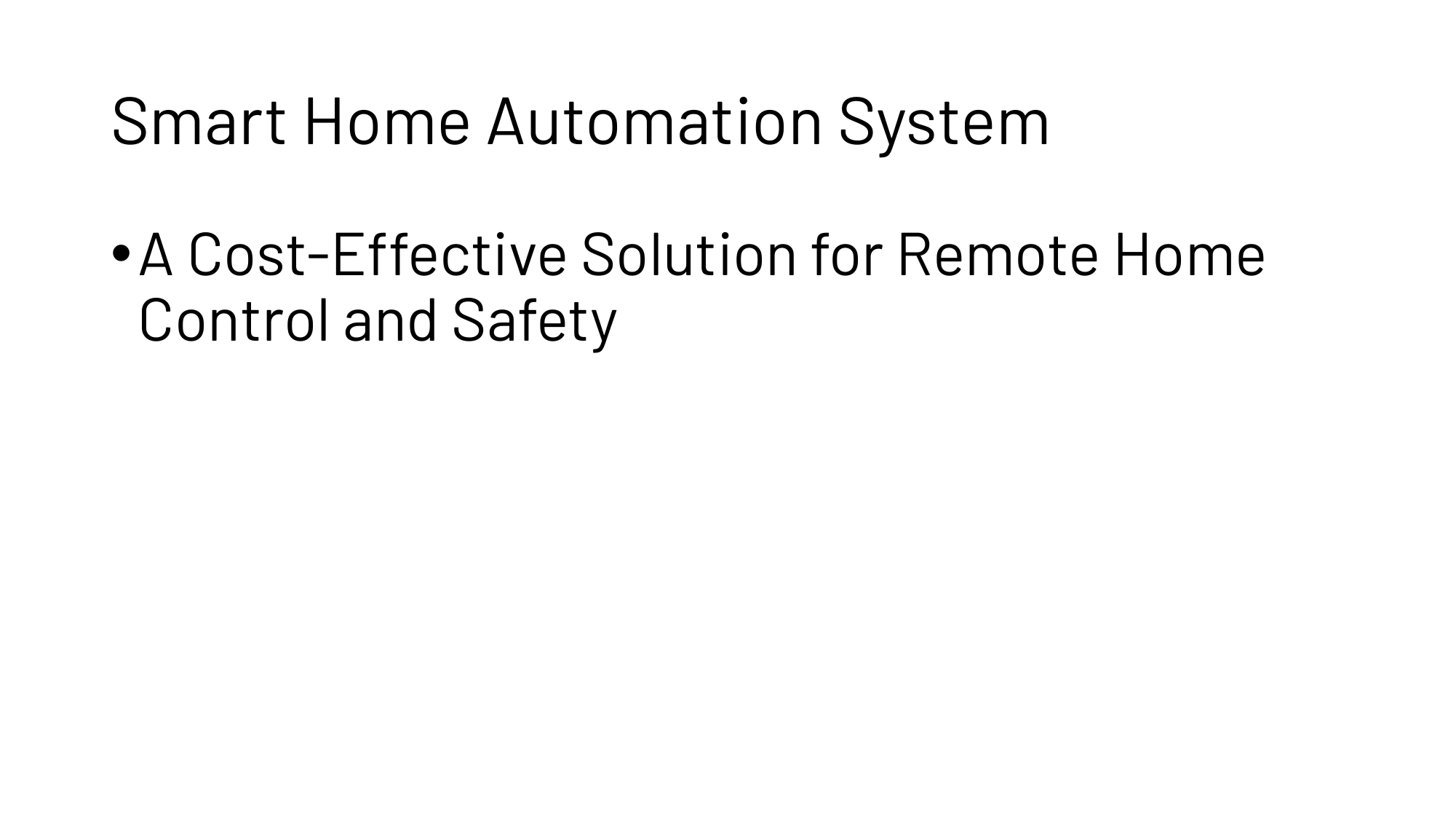

# Smart Home Automation System
A Cost-Effective Solution for Remote Home Control and Safety